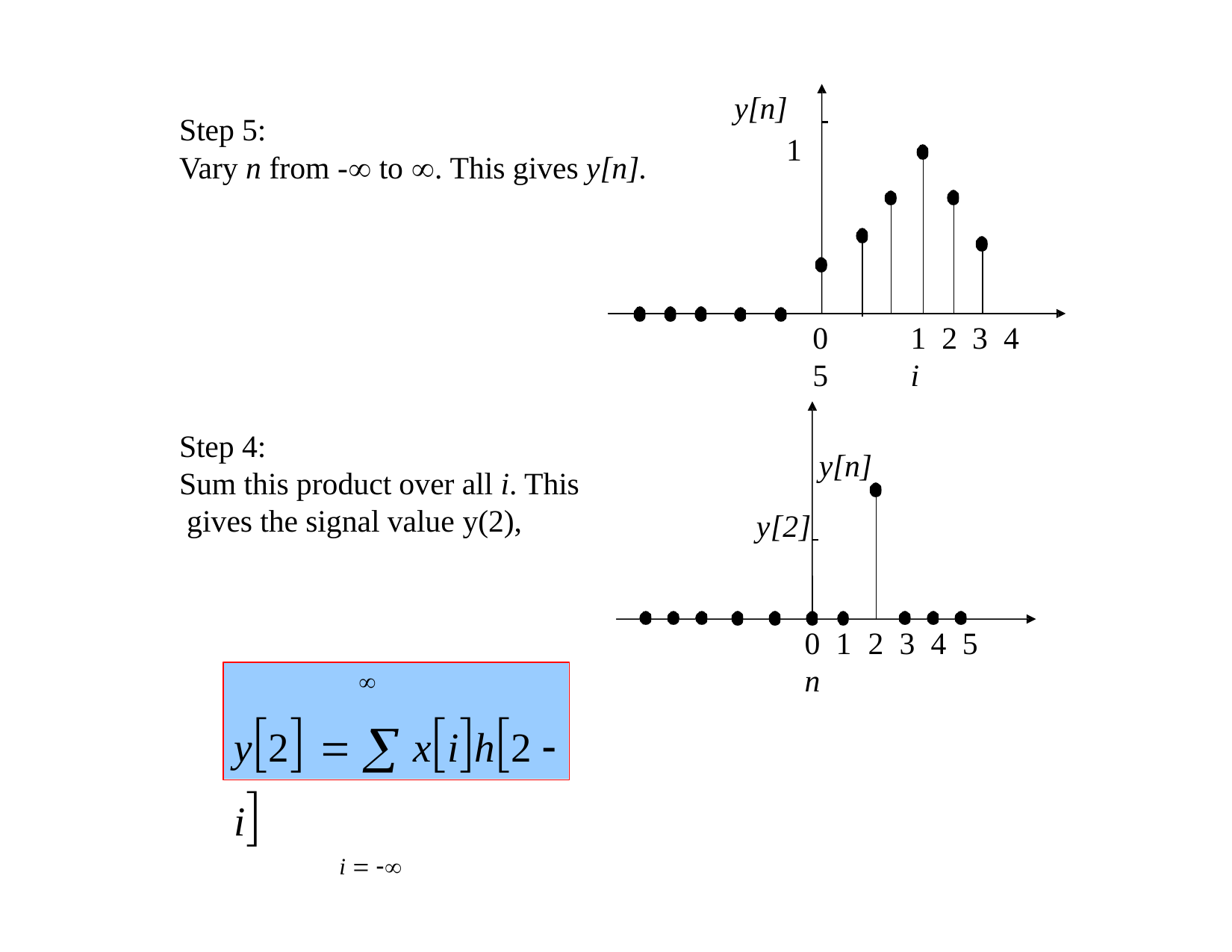

# y[n]
1

Step 5:
Vary n from -∞ to ∞. This gives y[n].

0	1  2	3  4  5	i

y[n]
y[2]

Step 4:
Sum this product over all i. This  gives the signal value y(2),

0  1	2  3  4  5	n
y[2] = ∑ x[i]h[2 − i]
i = −∞

∞
Dr. B. S. Daga  Fr.CRCE, Mumbai